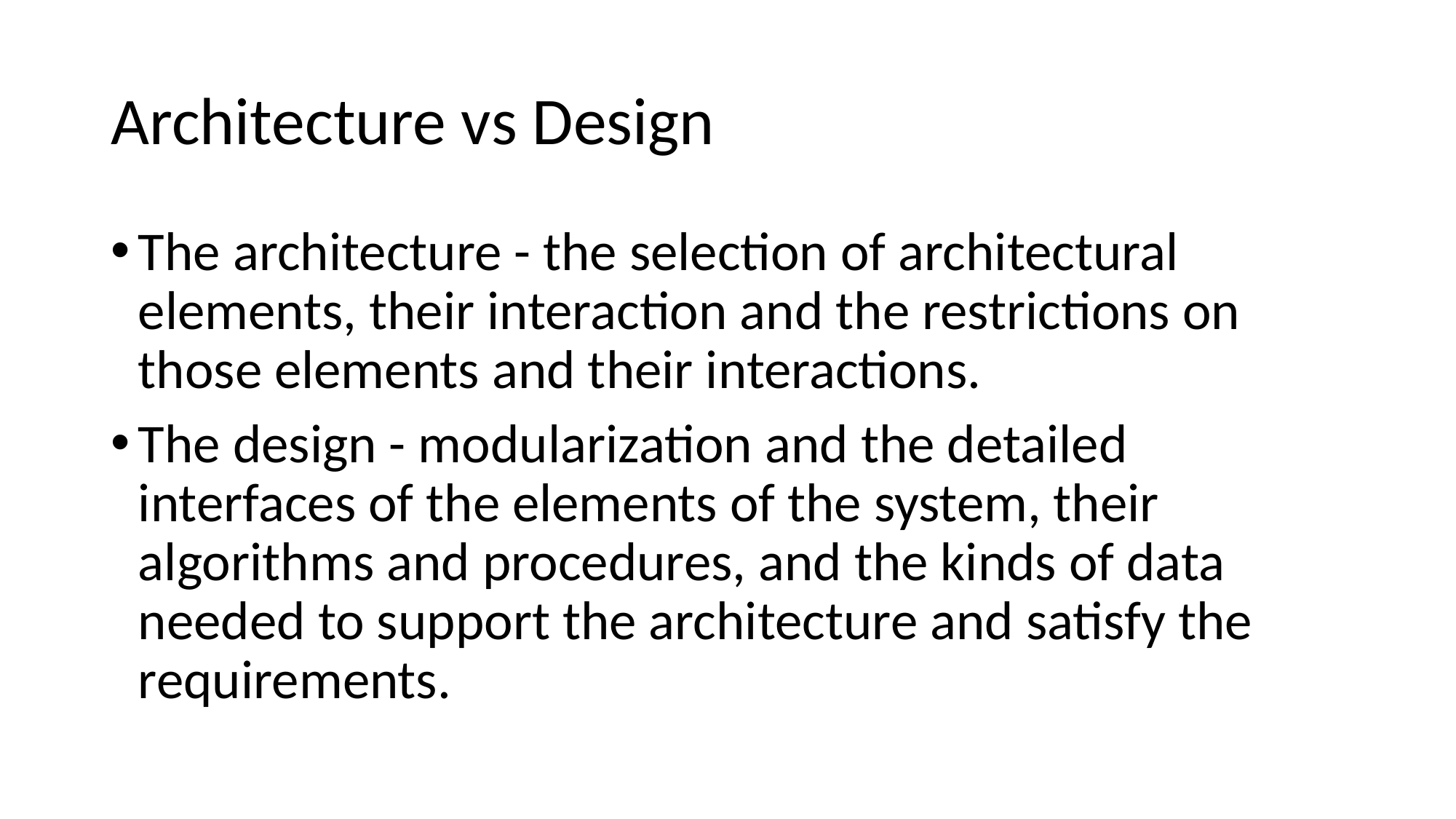

# Architecture vs Design
The architecture - the selection of architectural elements, their interaction and the restrictions on those elements and their interactions.
The design - modularization and the detailed interfaces of the elements of the system, their algorithms and procedures, and the kinds of data needed to support the architecture and satisfy the requirements.